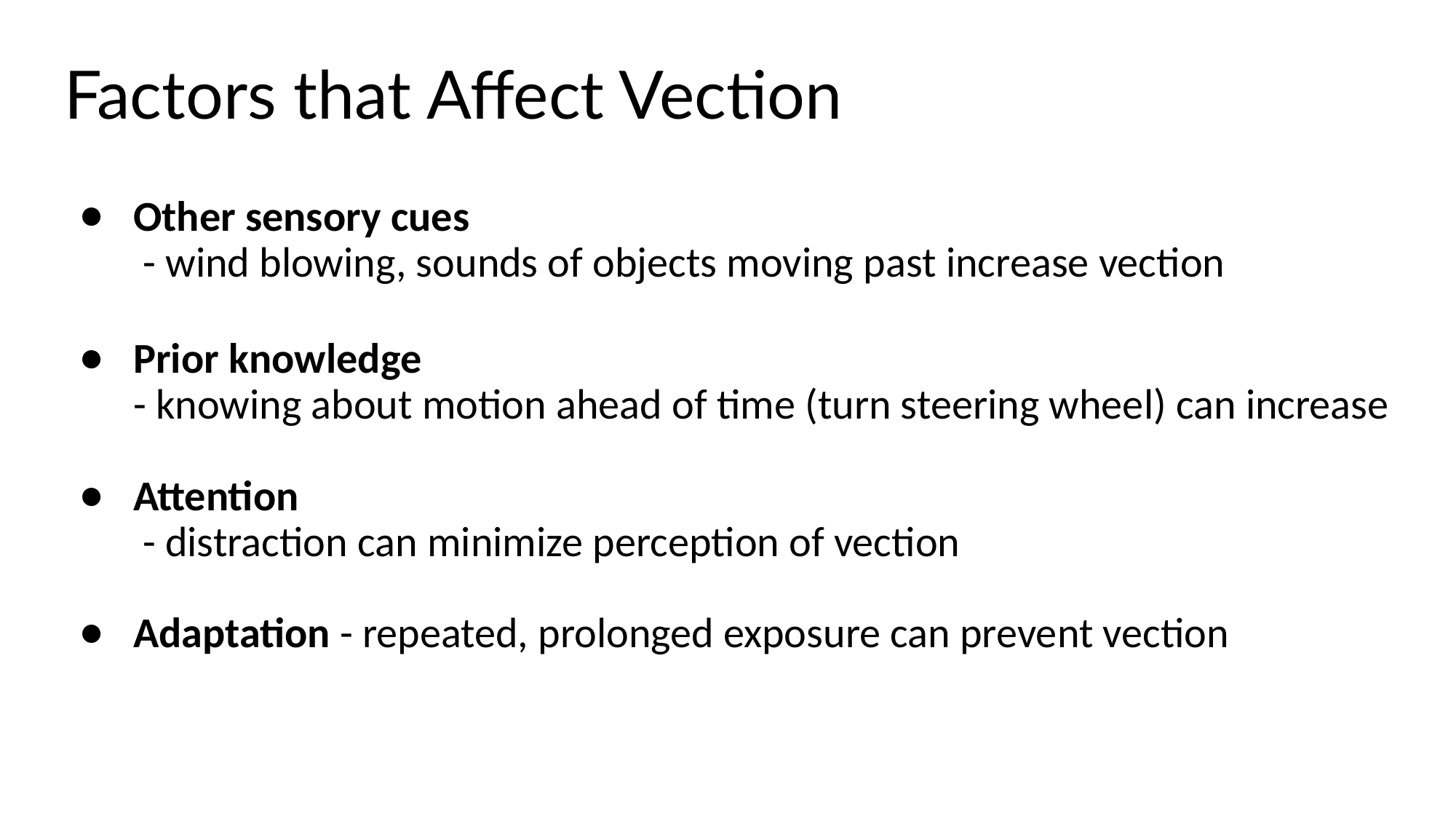

# Factors that Affect Vection
Other sensory cues
 - wind blowing, sounds of objects moving past increase vection
Prior knowledge
- knowing about motion ahead of time (turn steering wheel) can increase
Attention
 - distraction can minimize perception of vection
Adaptation - repeated, prolonged exposure can prevent vection